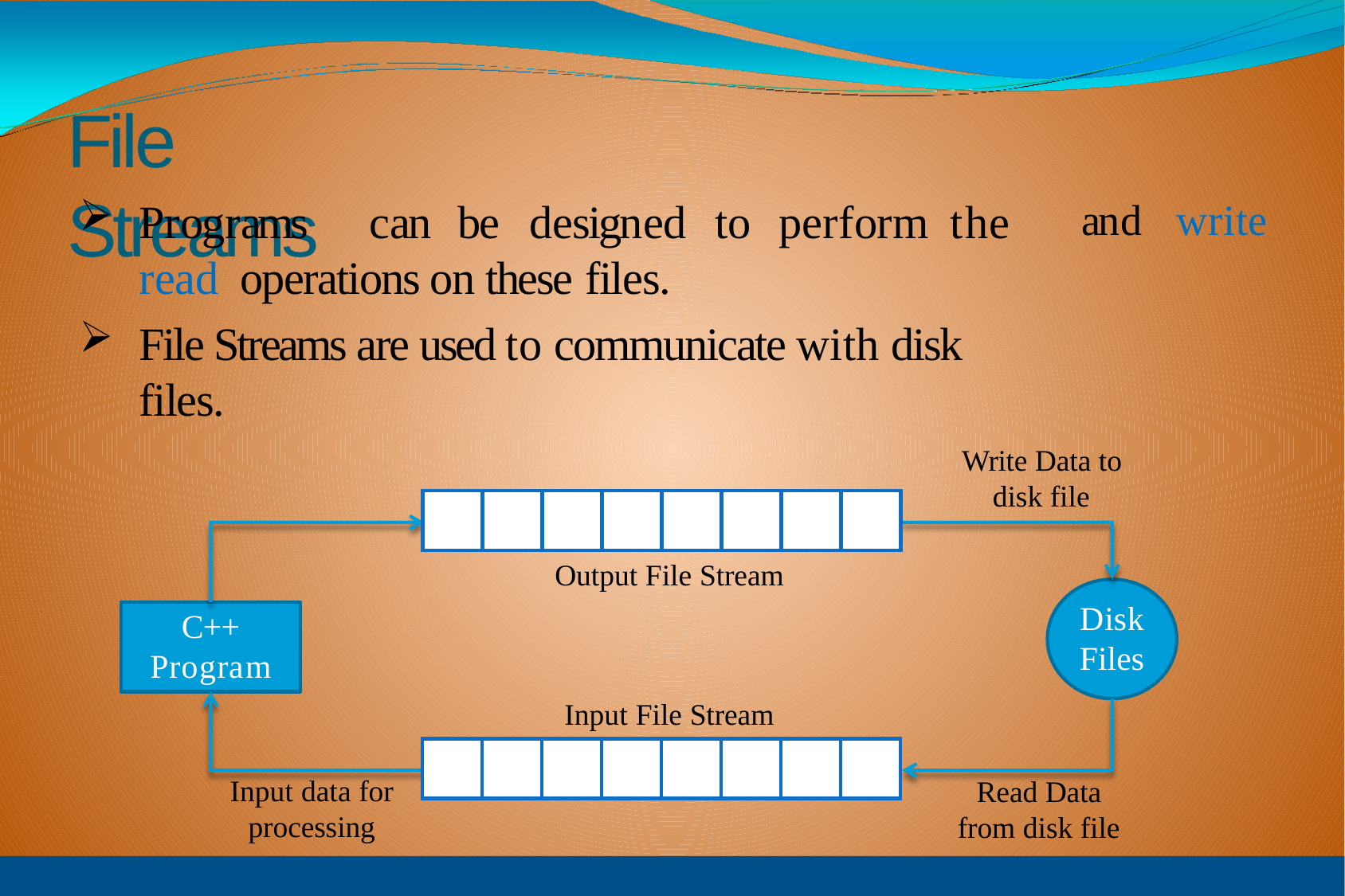

# File Streams
Programs	can	be	designed	to	perform	the	read  operations on these files.
File Streams are used to communicate with disk files.
and	write
Write Data to
disk file

Output File Stream
|  |  |  |  |  |  |  |  |
| --- | --- | --- | --- | --- | --- | --- | --- |

Disk
Files

C++
Program

Input File Stream

|  |  |  |  |  |  |  |  |
| --- | --- | --- | --- | --- | --- | --- | --- |
Input data for
processing
Read Data
from disk file